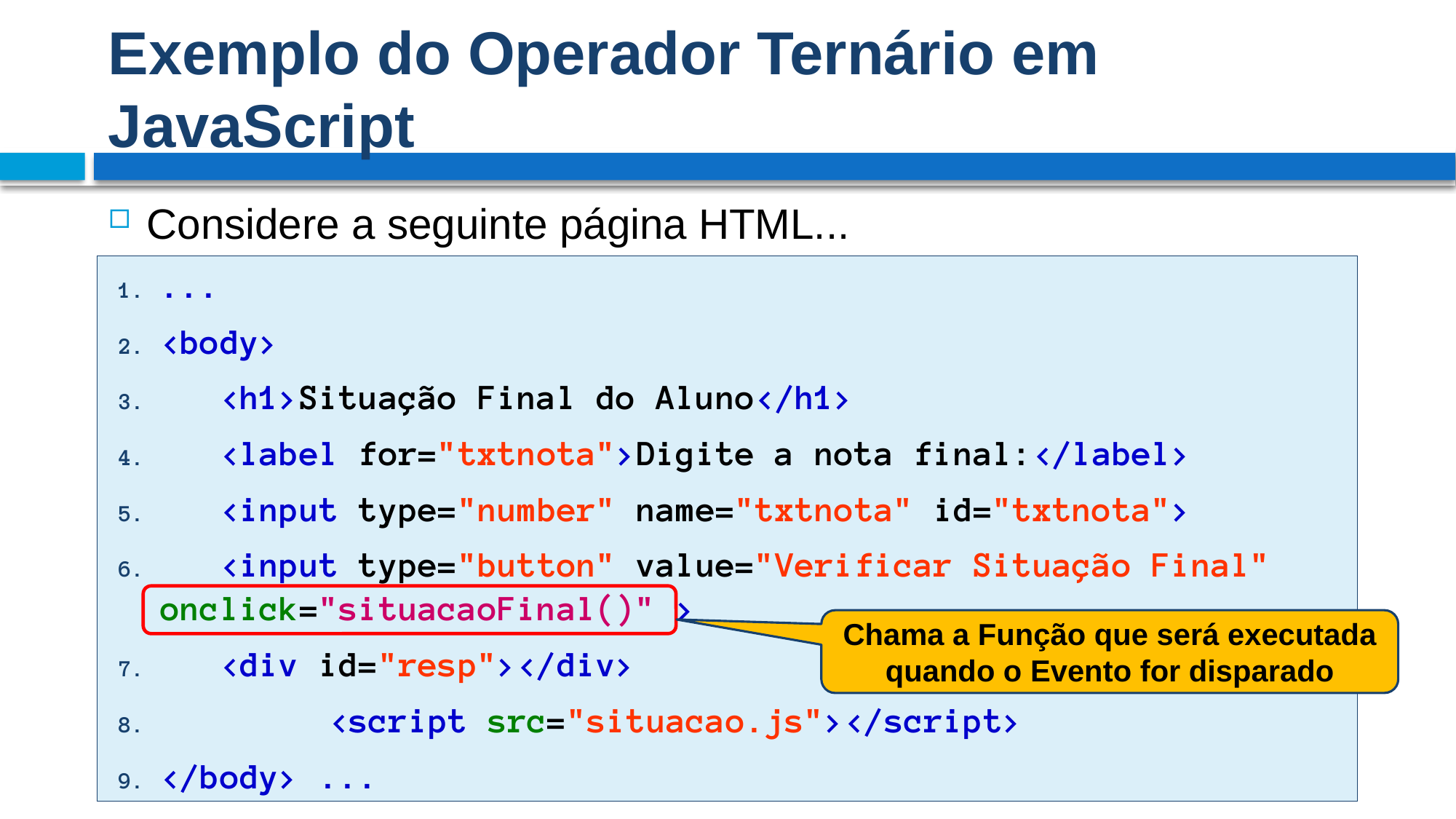

# Exemplo do Operador Ternário em JavaScript
19
Considere a seguinte página HTML...
...
<body>
   <h1>Situação Final do Aluno</h1>
   <label for="txtnota">Digite a nota final:</label>
   <input type="number" name="txtnota" id="txtnota">
   <input type="button" value="Verificar Situação Final" onclick="situacaoFinal()" >
   <div id="resp"></div>
	   <script src="situacao.js"></script>
</body> ...

Chama a Função que será executada quando o Evento for disparado